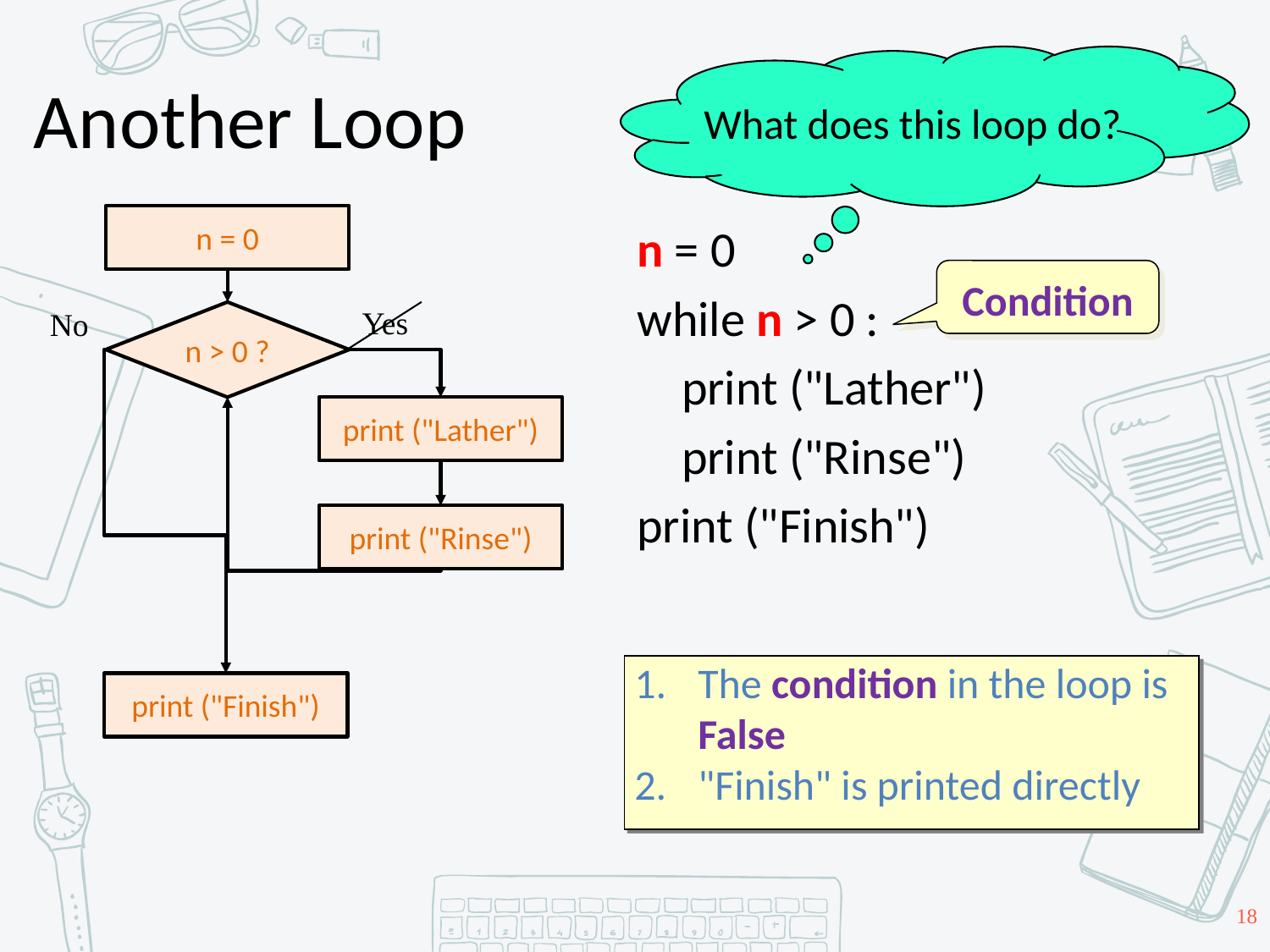

# Another Loop
What does this loop do?
n = 0
n = 0
while n > 0 :
    print ("Lather")
    print ("Rinse")
print ("Finish")

Condition
Yes
No
n > 0 ?
print ("Lather")
print ("Rinse")
The condition in the loop is False
"Finish" is printed directly
print ("Finish")
18